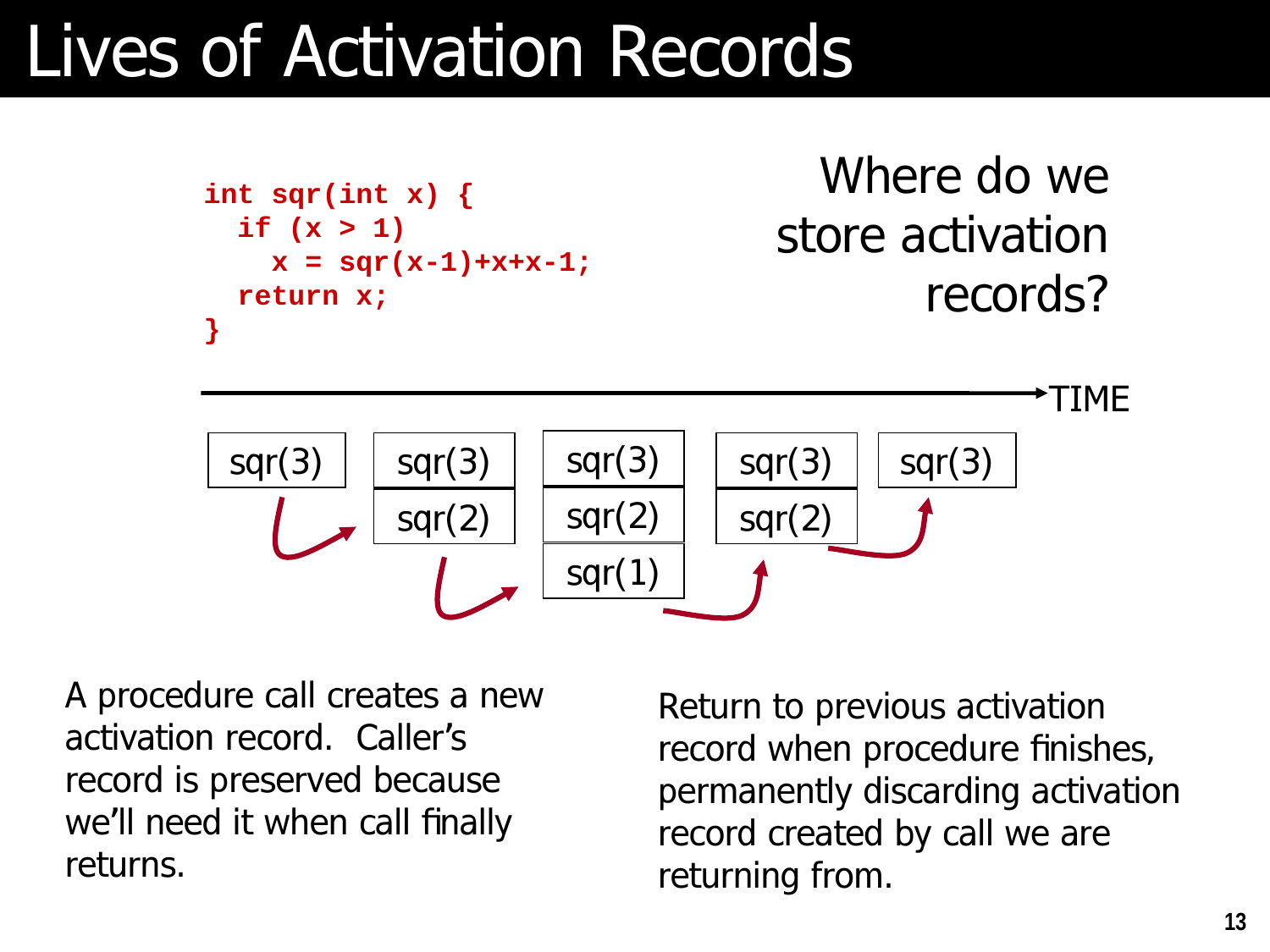

# Lives of Activation Records
Where do we store activation records?
int sqr(int x) {
  if (x > 1)
    x = sqr(x-1)+x+x-1;
  return x;
}
TIME

sqr(3)
sqr(2)
sqr(1)

sqr(3)
sqr(3)
sqr(2)

sqr(3)
sqr(2)

sqr(3)

A procedure call creates a new activation record.  Caller’s record is preserved because we’ll need it when call finally returns.
Return to previous activation record when procedure finishes, permanently discarding activation record created by call we are returning from.
13